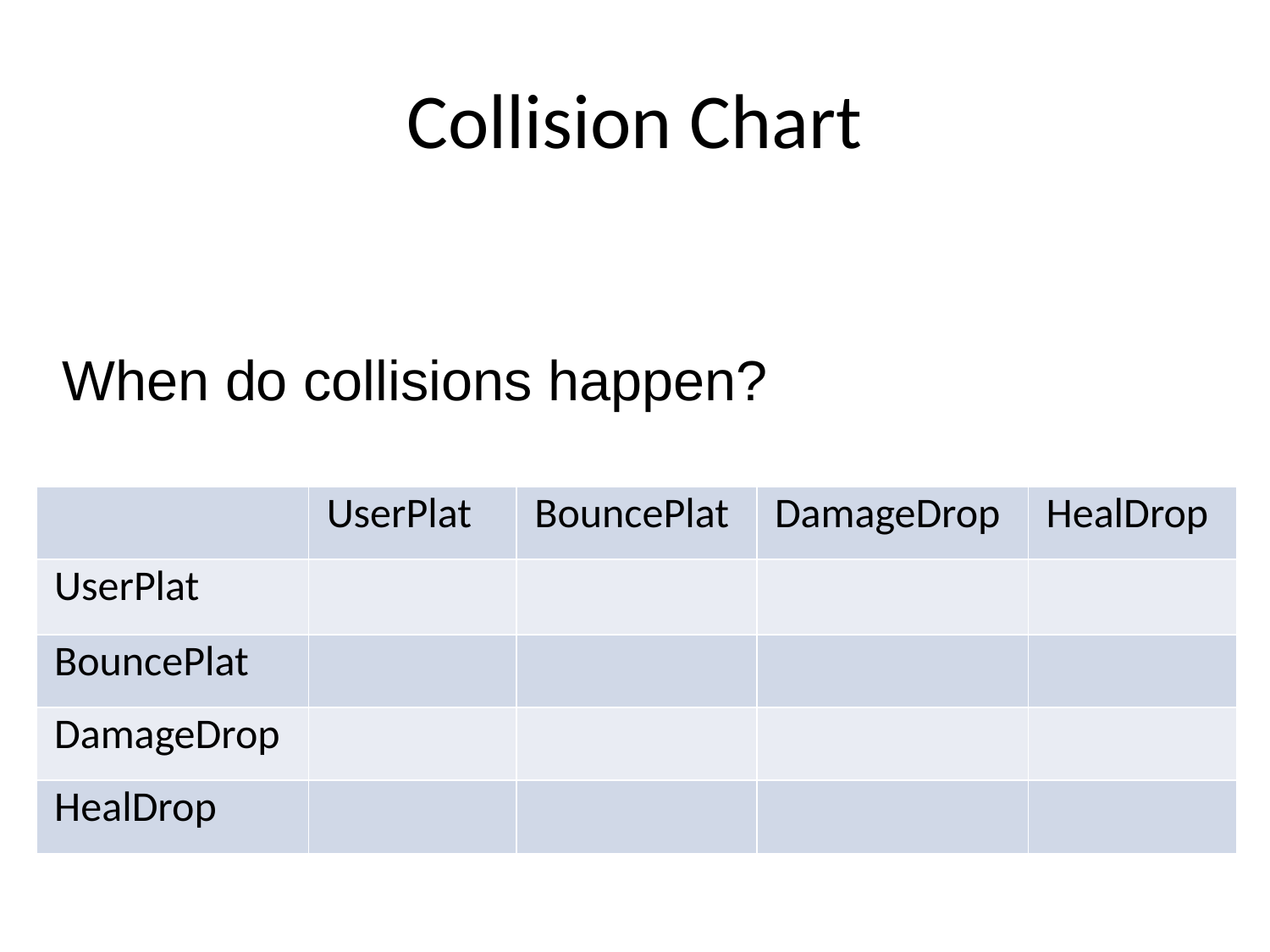

# Collision Chart
When do collisions happen?
|  | UserPlat | BouncePlat | DamageDrop | HealDrop |
| --- | --- | --- | --- | --- |
| UserPlat |  |  |  |  |
| BouncePlat |  |  |  |  |
| DamageDrop |  |  |  |  |
| HealDrop |  |  |  |  |